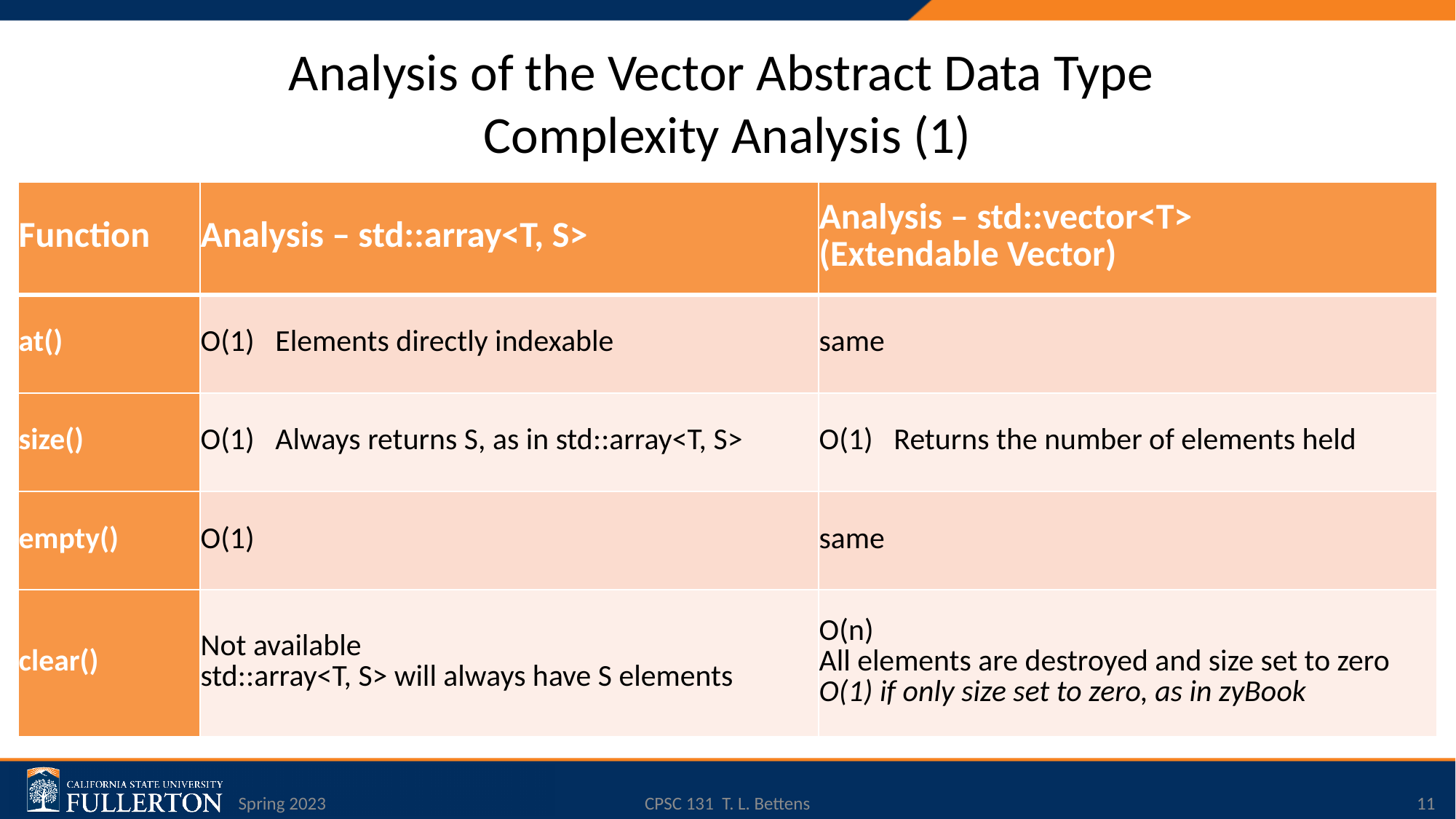

# Analysis of the Vector Abstract Data Type Complexity Analysis (1)
| Function | Analysis – std::array<T, S> | Analysis – std::vector<T> (Extendable Vector) |
| --- | --- | --- |
| at() | O(1) Elements directly indexable | same |
| size() | O(1) Always returns S, as in std::array<T, S> | O(1) Returns the number of elements held |
| empty() | O(1) | same |
| clear() | Not available std::array<T, S> will always have S elements | O(n) All elements are destroyed and size set to zero O(1) if only size set to zero, as in zyBook |
Spring 2023
CPSC 131  T. L. Bettens
11